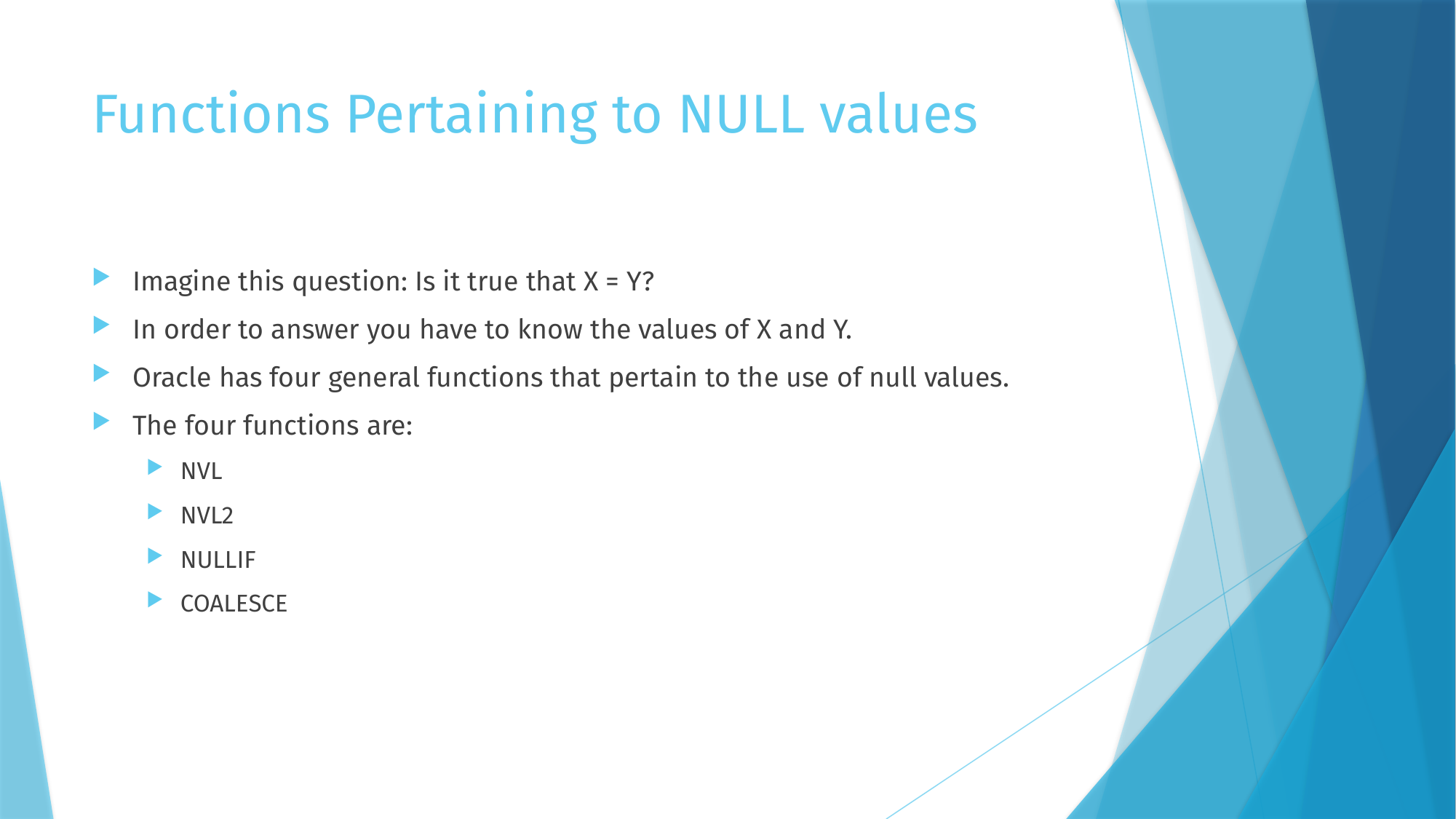

# Functions Pertaining to NULL values
Imagine this question: Is it true that X = Y?
In order to answer you have to know the values of X and Y.
Oracle has four general functions that pertain to the use of null values.
The four functions are:
NVL
NVL2
NULLIF
COALESCE